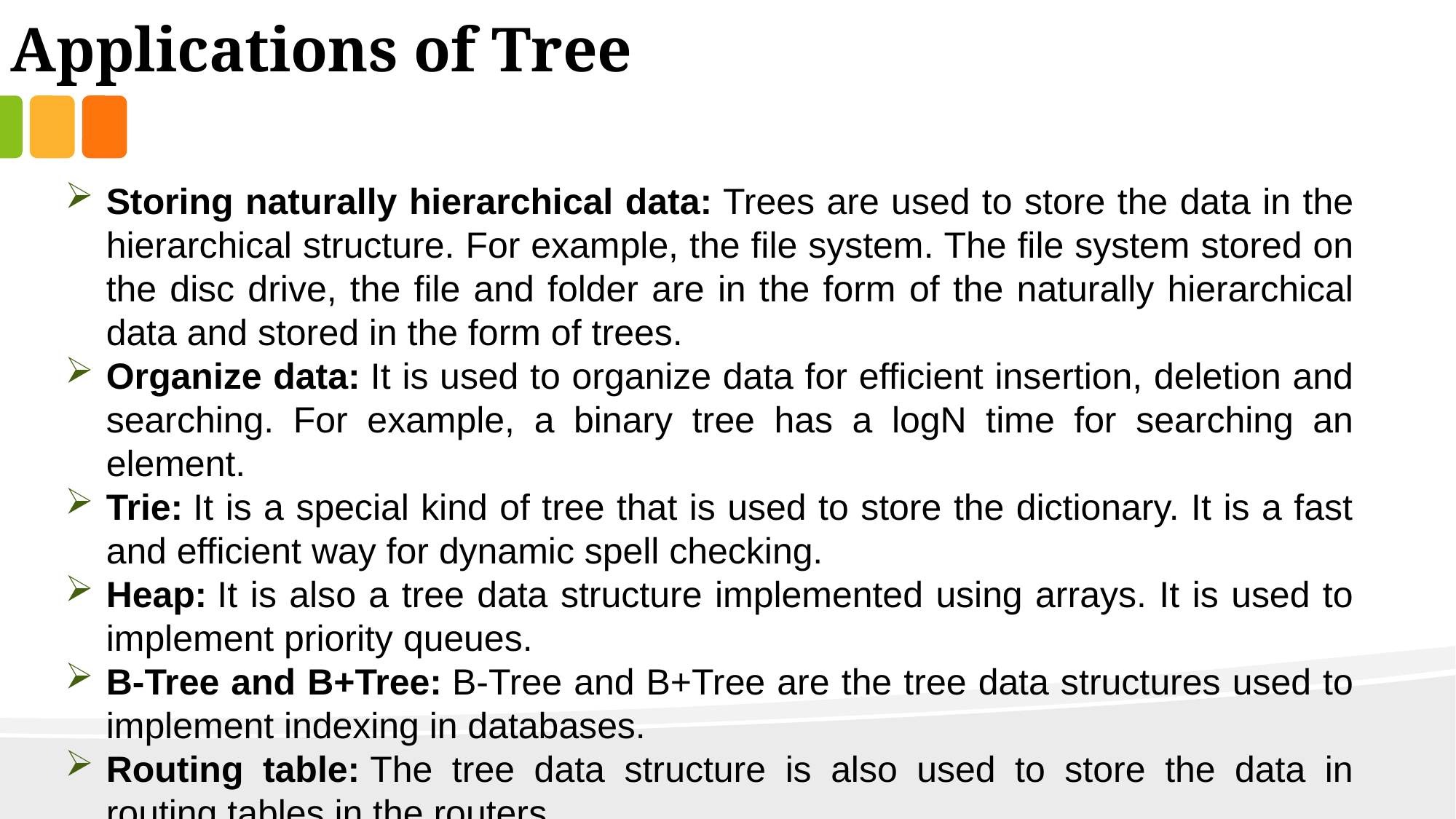

Applications of Tree
Storing naturally hierarchical data: Trees are used to store the data in the hierarchical structure. For example, the file system. The file system stored on the disc drive, the file and folder are in the form of the naturally hierarchical data and stored in the form of trees.
Organize data: It is used to organize data for efficient insertion, deletion and searching. For example, a binary tree has a logN time for searching an element.
Trie: It is a special kind of tree that is used to store the dictionary. It is a fast and efficient way for dynamic spell checking.
Heap: It is also a tree data structure implemented using arrays. It is used to implement priority queues.
B-Tree and B+Tree: B-Tree and B+Tree are the tree data structures used to implement indexing in databases.
Routing table: The tree data structure is also used to store the data in routing tables in the routers.